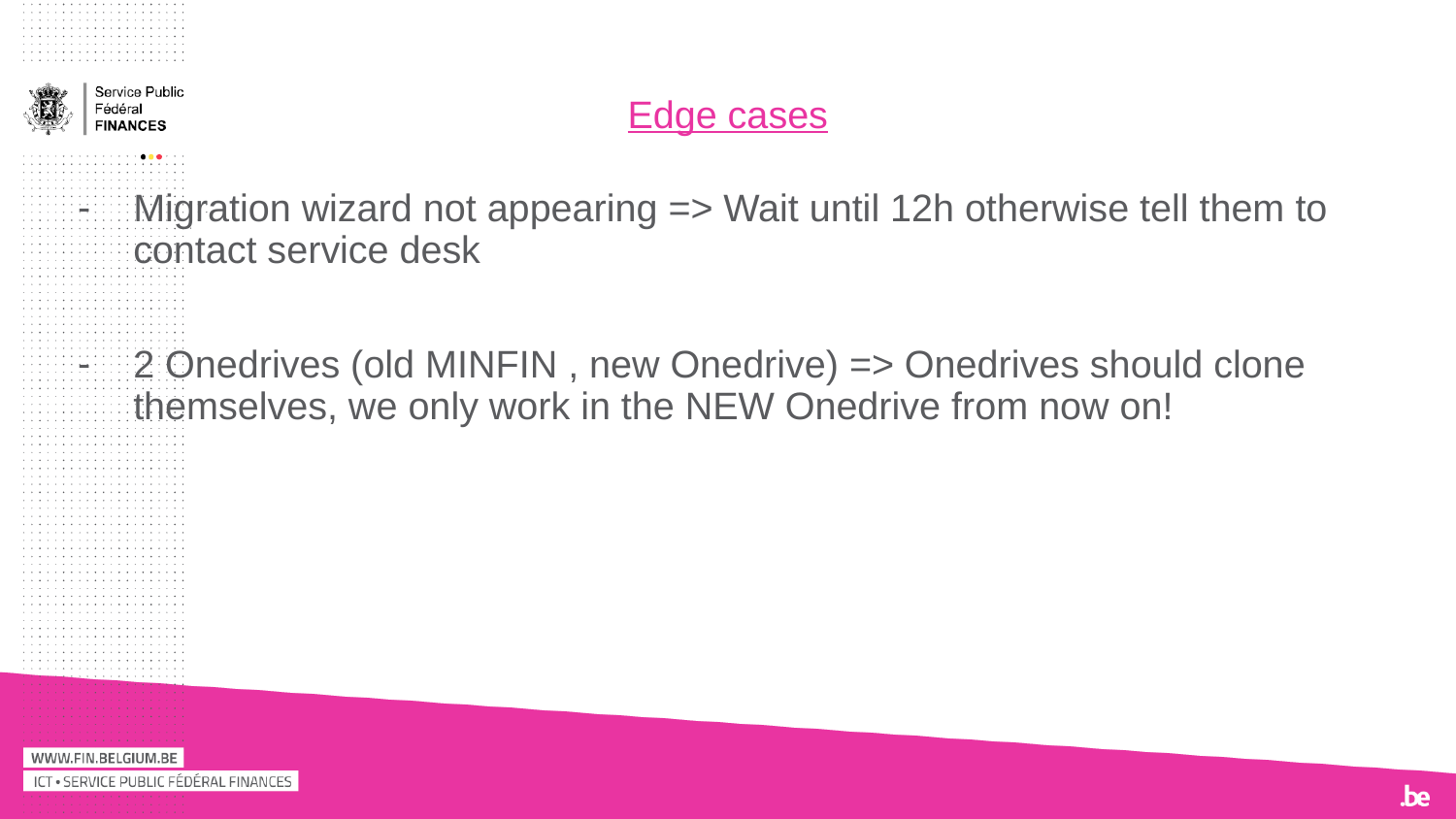

# Edge cases
Migration wizard not appearing => Wait until 12h otherwise tell them to contact service desk

2 Onedrives (old MINFIN , new Onedrive) => Onedrives should clone themselves, we only work in the NEW Onedrive from now on!